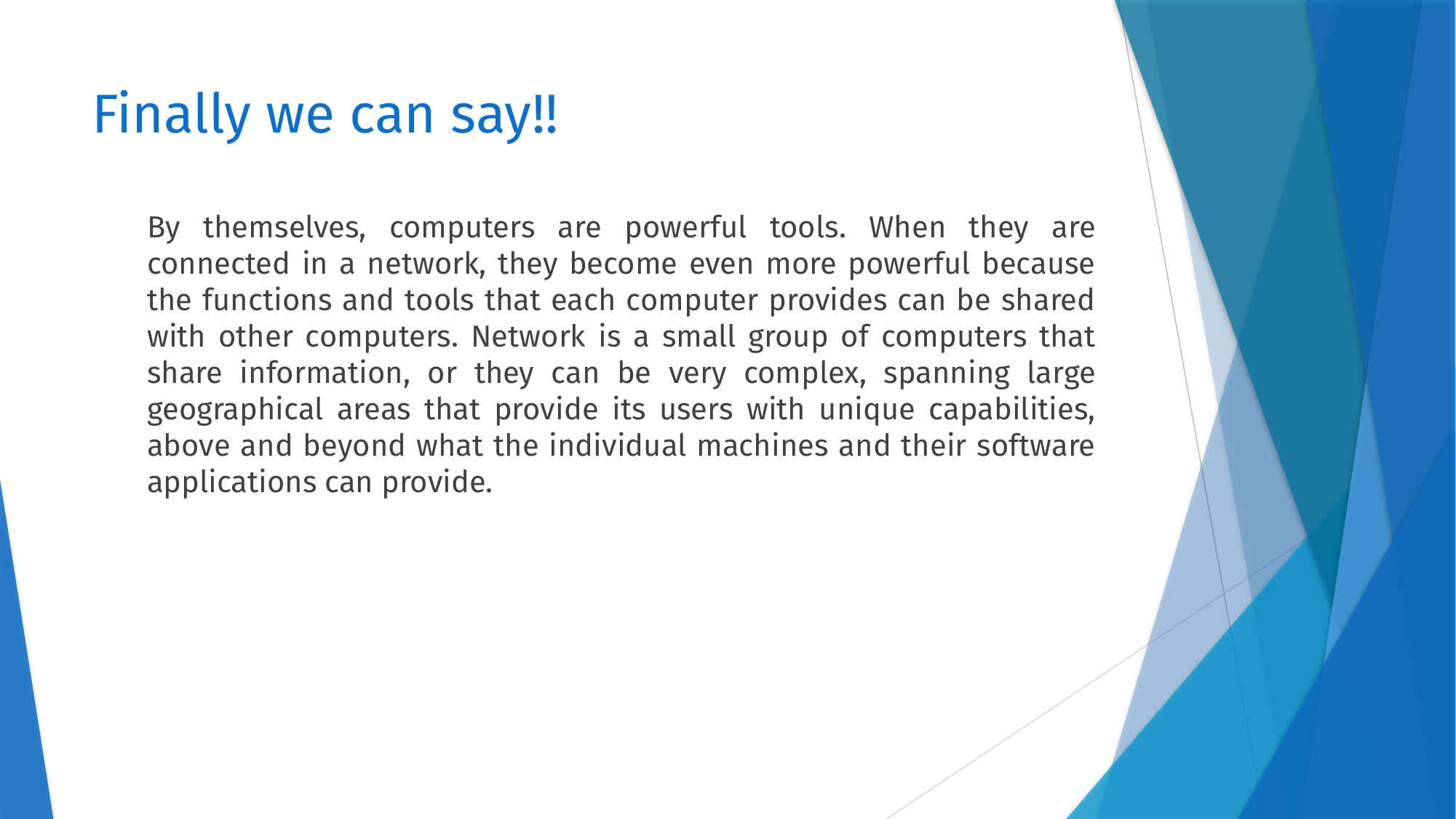

# Finally we can say!!
By themselves, computers are powerful tools. When they are connected in a network, they become even more powerful because the functions and tools that each computer provides can be shared with other computers. Network is a small group of computers that share information, or they can be very complex, spanning large geographical areas that provide its users with unique capabilities, above and beyond what the individual machines and their software applications can provide.